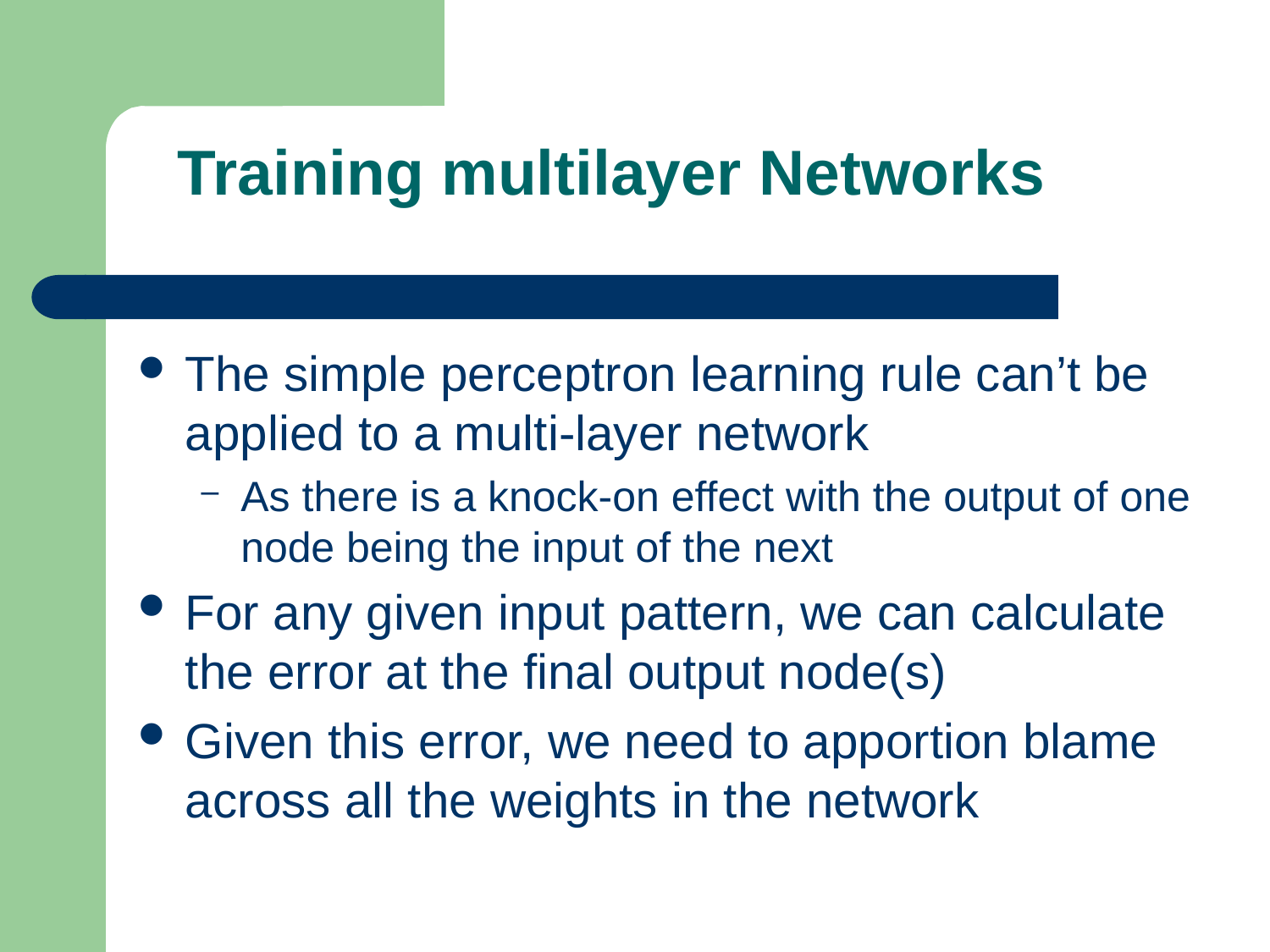

# Training multilayer Networks
The simple perceptron learning rule can’t be applied to a multi-layer network
As there is a knock-on effect with the output of one node being the input of the next
For any given input pattern, we can calculate the error at the final output node(s)
Given this error, we need to apportion blame across all the weights in the network